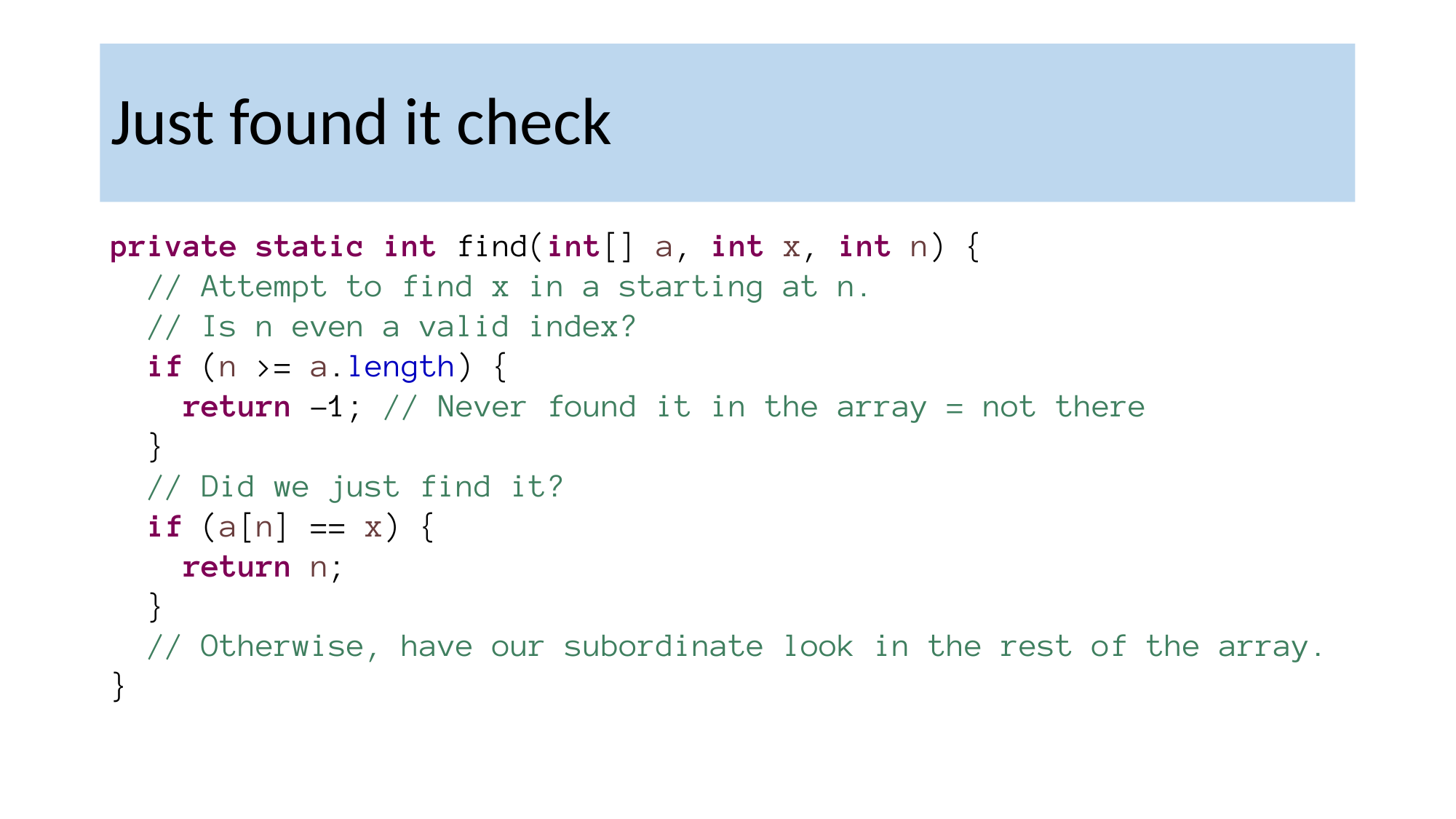

# Just found it check
private static int find(int[] a, int x, int n) {
  // Attempt to find x in a starting at n.
  // Is n even a valid index?
  if (n >= a.length) {
    return -1; // Never found it in the array = not there
  }
  // Did we just find it?
  if (a[n] == x) {
    return n;
  }
  // Otherwise, have our subordinate look in the rest of the array.
}